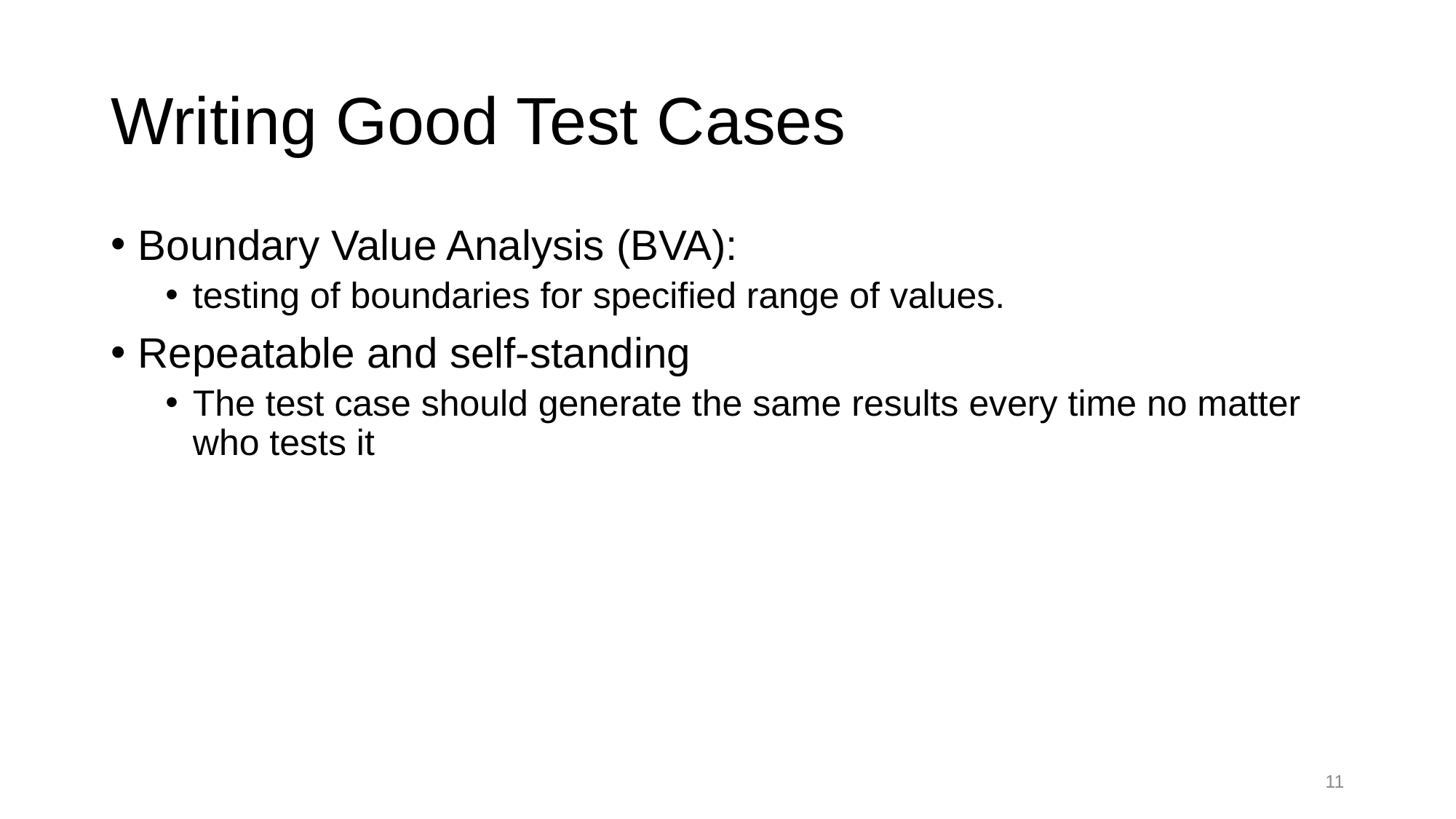

# Writing Good Test Cases
Boundary Value Analysis (BVA):
testing of boundaries for specified range of values.
Repeatable and self-standing
The test case should generate the same results every time no matter who tests it

11